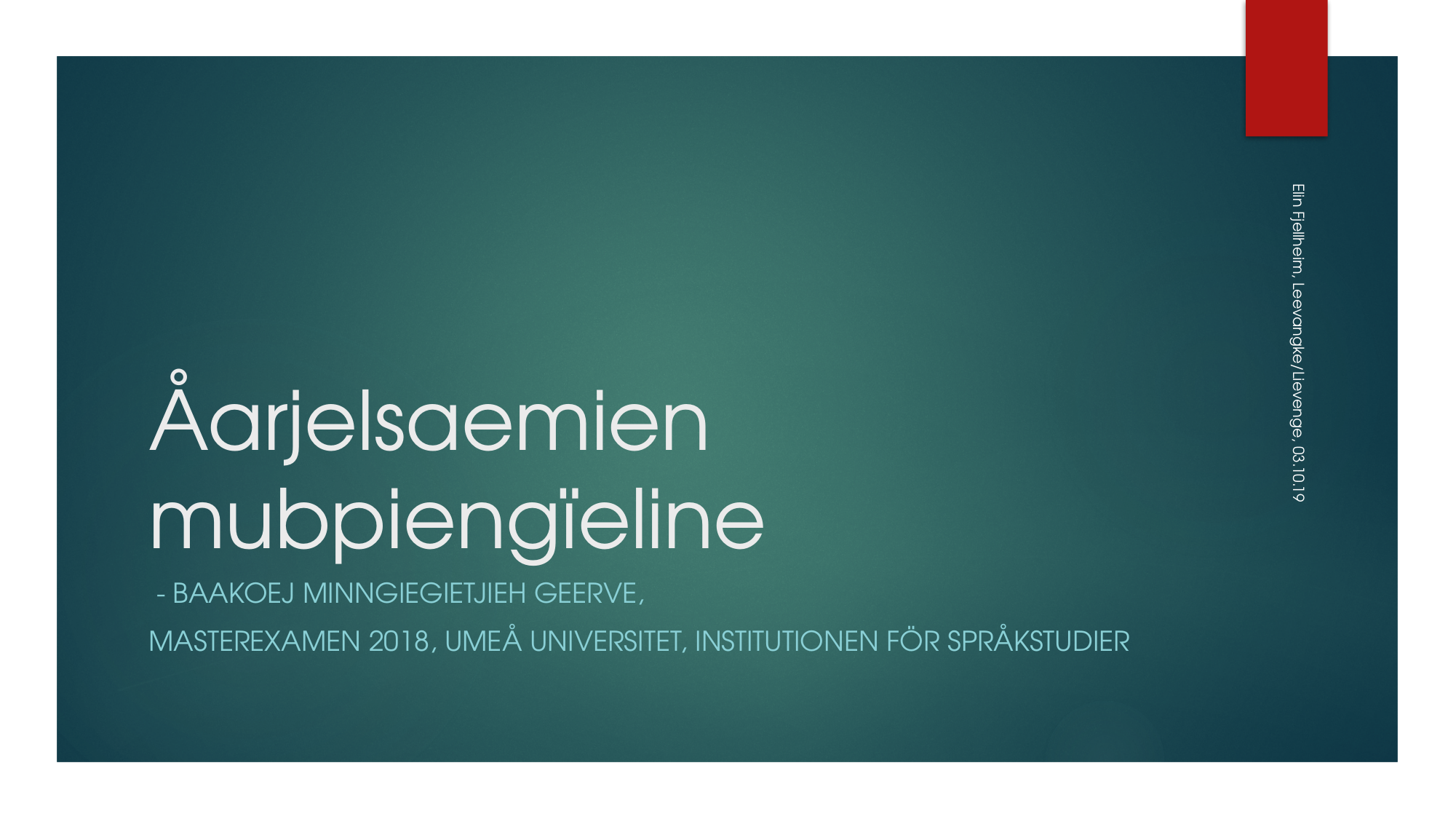

# Åarjelsaemien mubpiengïeline
Elin Fjellheim, Leevangke/Lievenge, 03.10.19
 - Baakoej minngiegietjieh geerve,
Masterexamen 2018, Umeå universitet, Institutionen för språkstudier